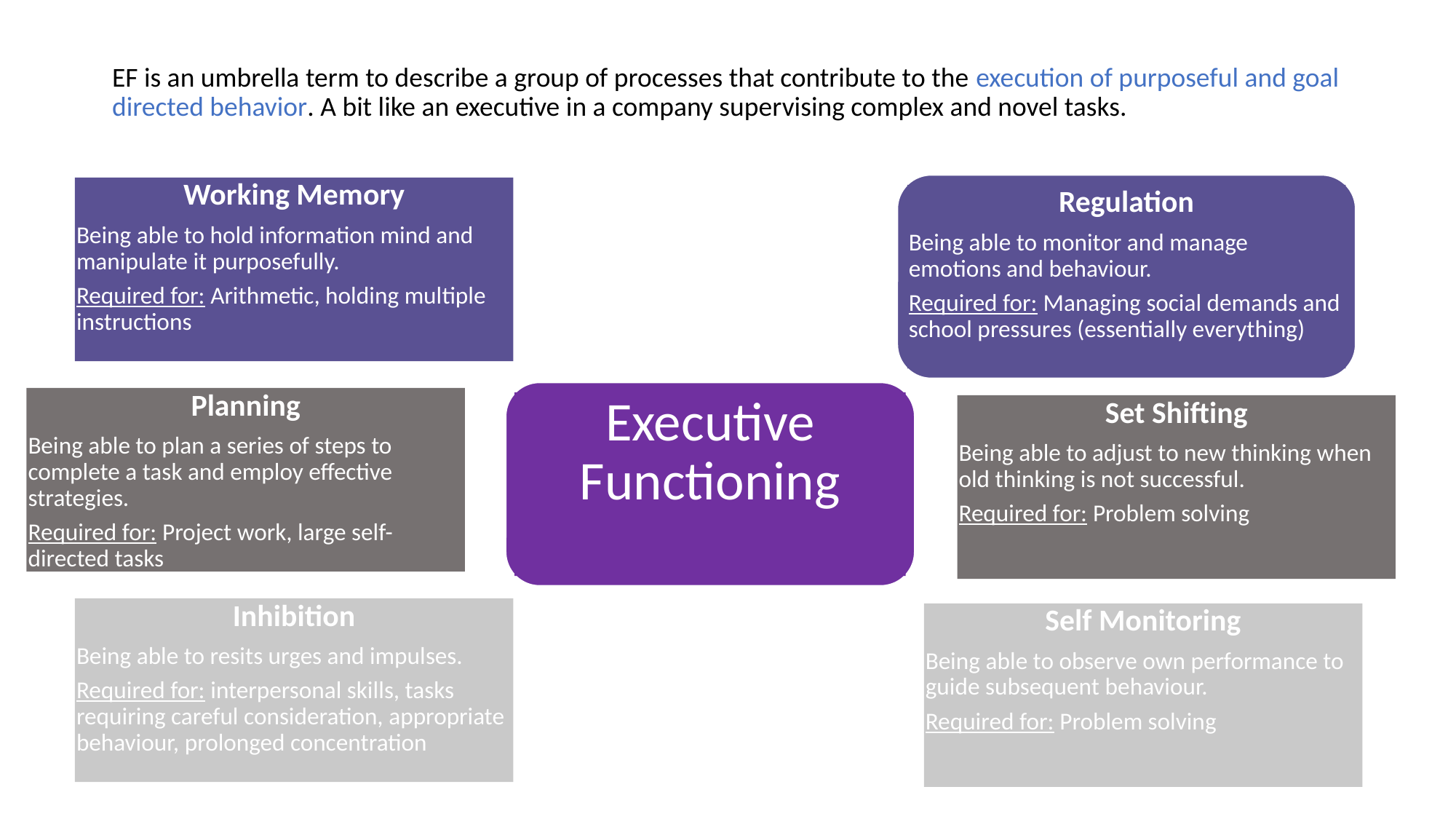

# EF is an umbrella term to describe a group of processes that contribute to the execution of purposeful and goal directed behavior. A bit like an executive in a company supervising complex and novel tasks.

Regulation
Being able to monitor and manage emotions and behaviour.
Required for: Managing social demands and school pressures (essentially everything)
Working Memory
Being able to hold information mind and manipulate it purposefully.
Required for: Arithmetic, holding multiple instructions

Executive Functioning
Planning
Being able to plan a series of steps to complete a task and employ effective strategies.
Required for: Project work, large self-directed tasks

Set Shifting
Being able to adjust to new thinking when old thinking is not successful.
Required for: Problem solving

Inhibition
Being able to resits urges and impulses.
Required for: interpersonal skills, tasks requiring careful consideration, appropriate behaviour, prolonged concentration

Self Monitoring
Being able to observe own performance to guide subsequent behaviour.
Required for: Problem solving